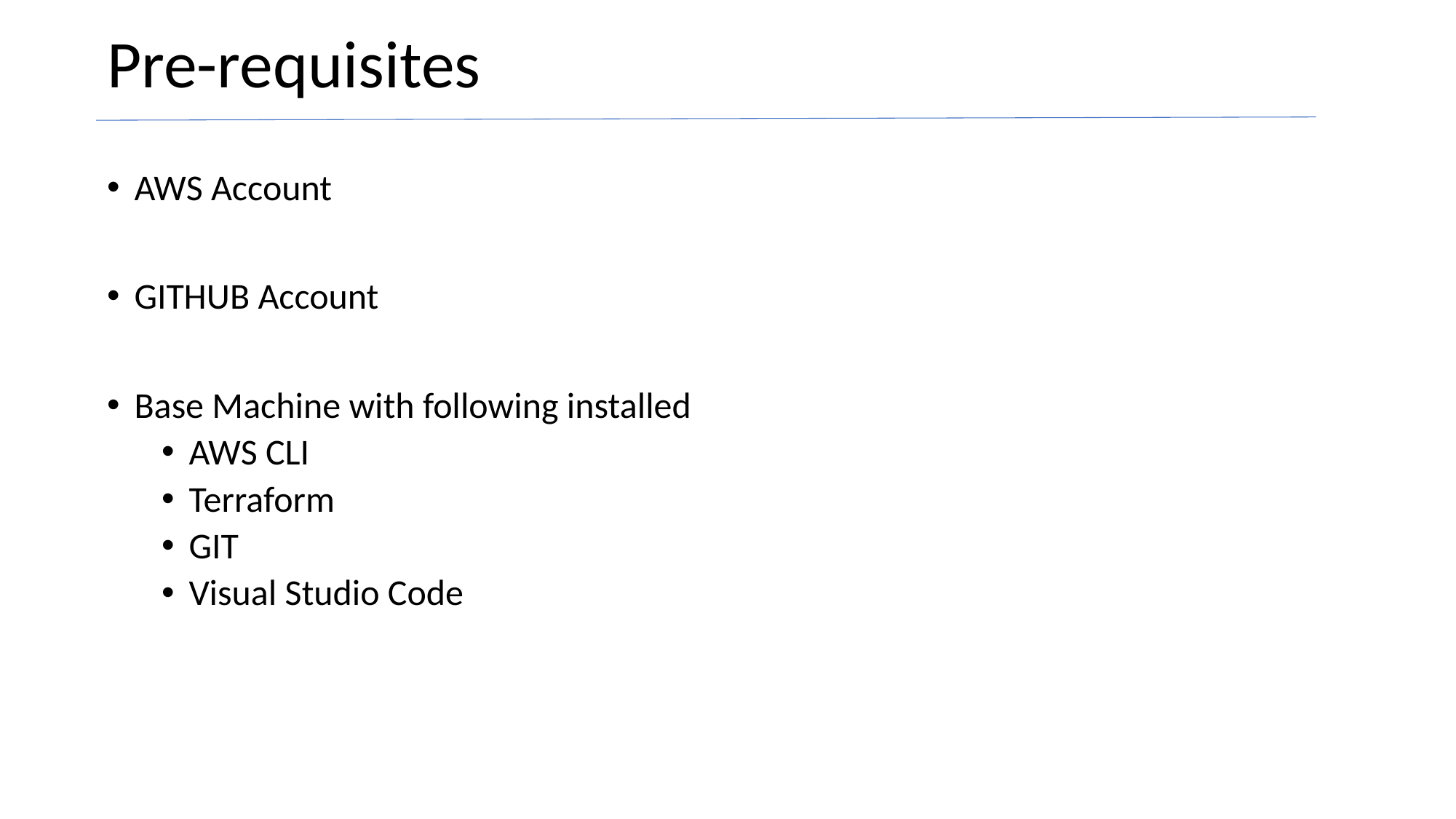

# Pre-requisites
AWS Account

GITHUB Account

Base Machine with following installed
AWS CLI
Terraform
GIT
Visual Studio Code